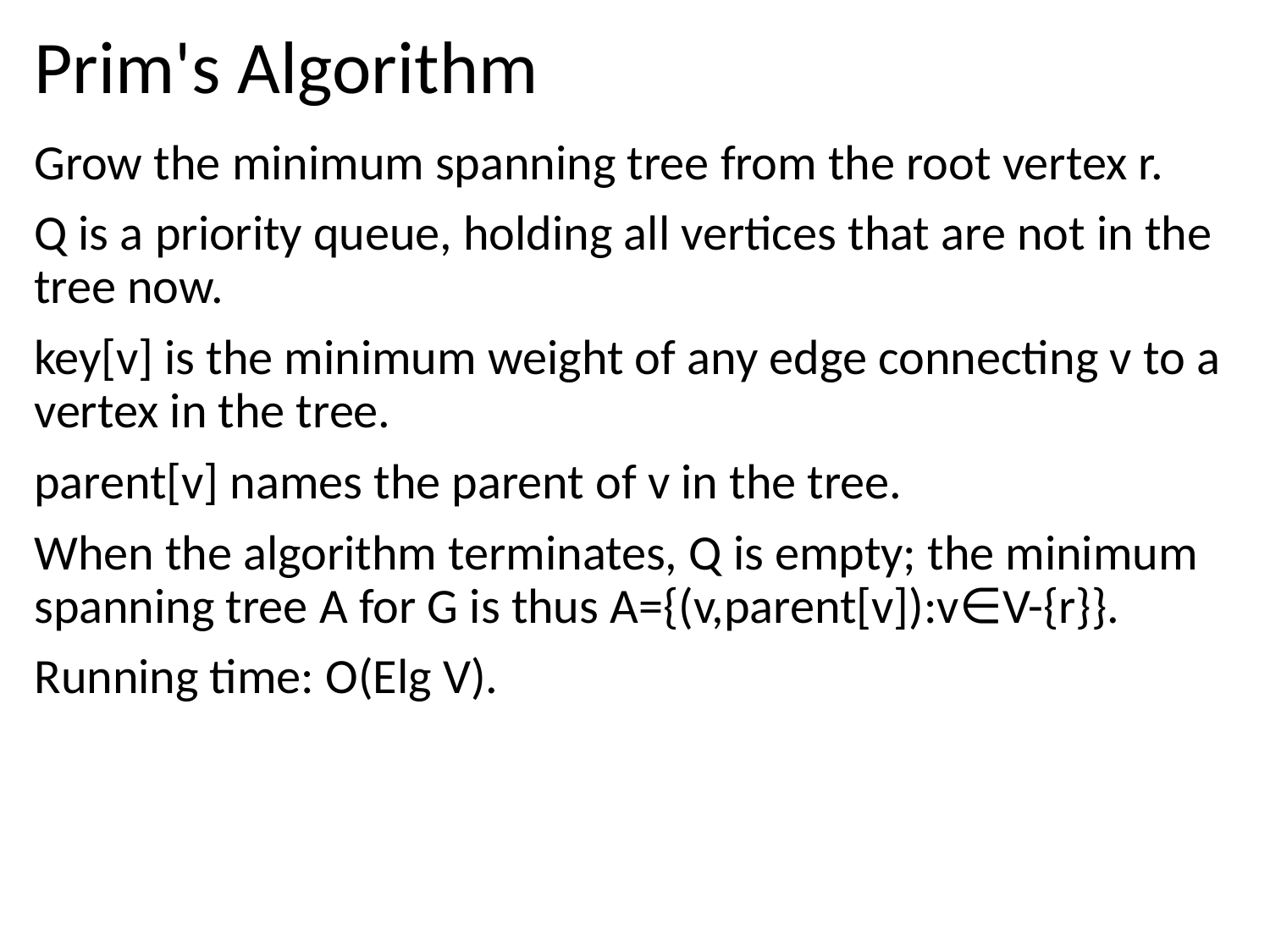

# Prim's Algorithm
Grow the minimum spanning tree from the root vertex r.
Q is a priority queue, holding all vertices that are not in the tree now.
key[v] is the minimum weight of any edge connecting v to a vertex in the tree.
parent[v] names the parent of v in the tree.
When the algorithm terminates, Q is empty; the minimum spanning tree A for G is thus A={(v,parent[v]):v∈V-{r}}.
Running time: O(Elg V).